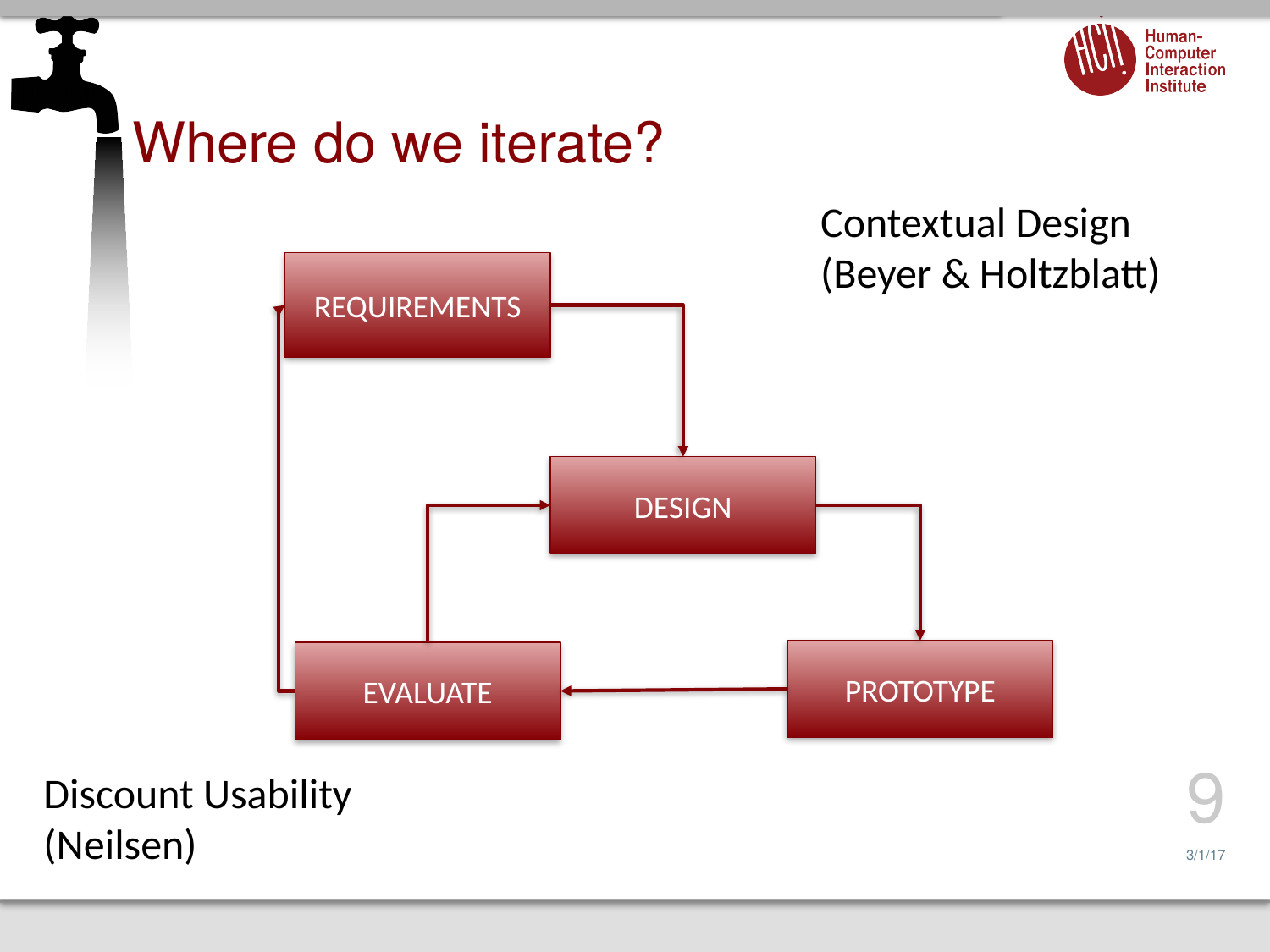

# Where do we iterate?
Contextual Design
(Beyer & Holtzblatt)
REQUIREMENTS
DESIGN
PROTOTYPE
EVALUATE
Discount Usability
(Neilsen)
9
3/1/17